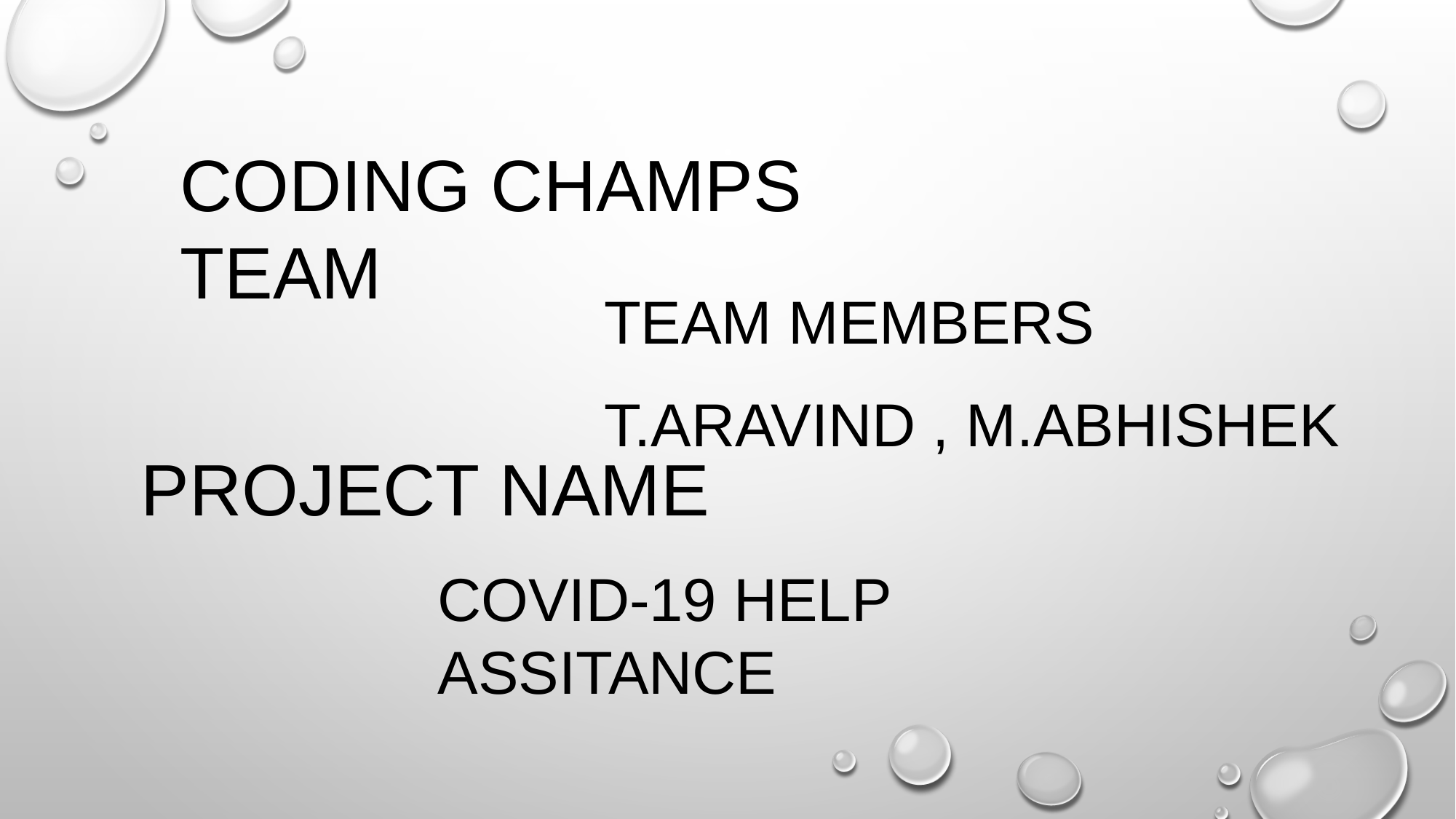

CODING CHAMPS TEAM
Team members
t.Aravind , m.abhishek
PROJECT NAME
COVID-19 HELP ASSITANCE